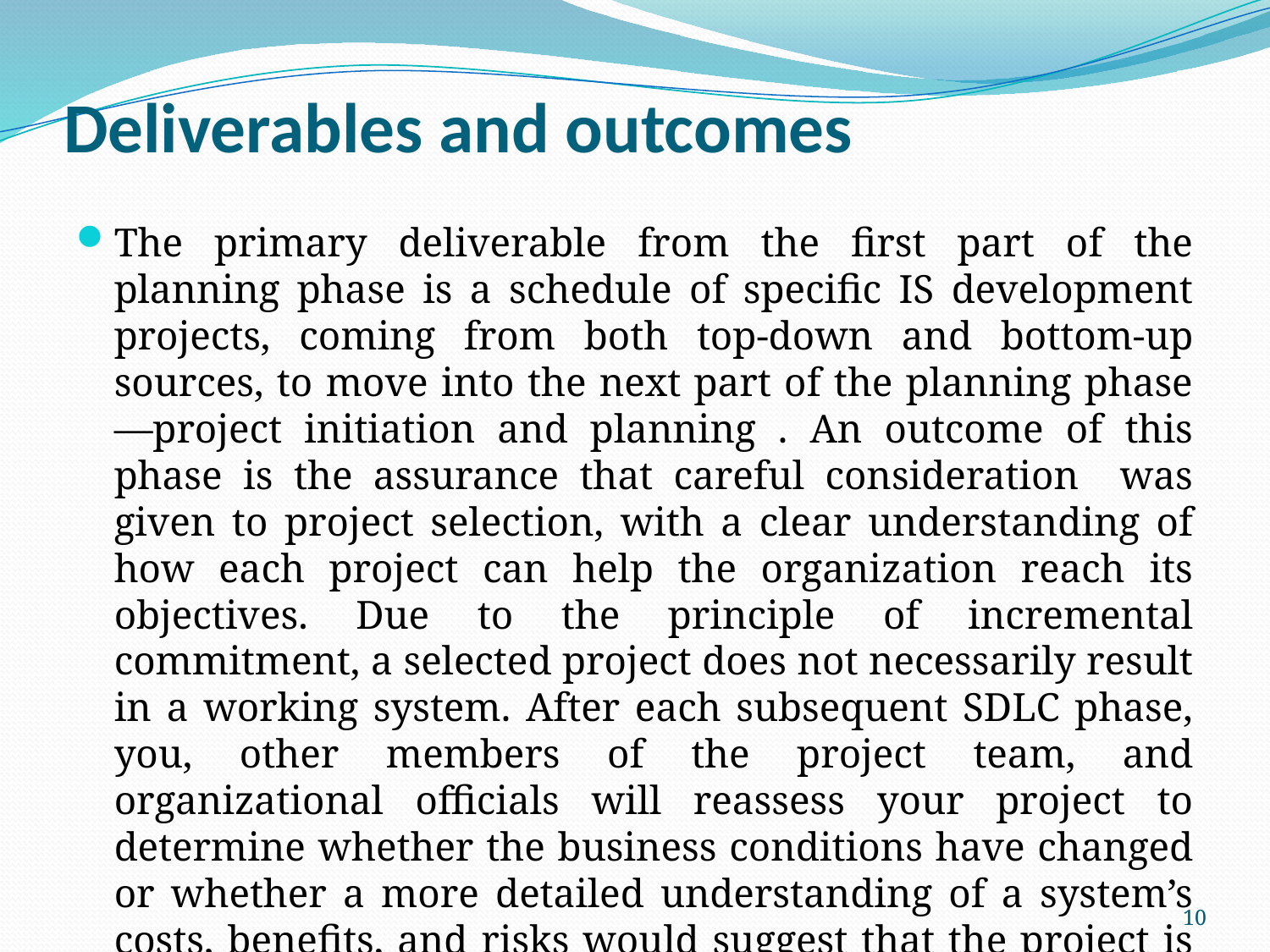

# Deliverables and outcomes
The primary deliverable from the first part of the planning phase is a schedule of specific IS development projects, coming from both top-down and bottom-up sources, to move into the next part of the planning phase—project initiation and planning . An outcome of this phase is the assurance that careful consideration  was given to project selection, with a clear understanding of how each project can help the organization reach its objectives. Due to the principle of incremental commitment, a selected project does not necessarily result in a working system. After each subsequent SDLC phase, you, other members of the project team, and organizational officials will reassess your project to determine whether the business conditions have changed or whether a more detailed understanding of a system’s costs, benefits, and risks would suggest that the project is not as worthy as previously thought.
10